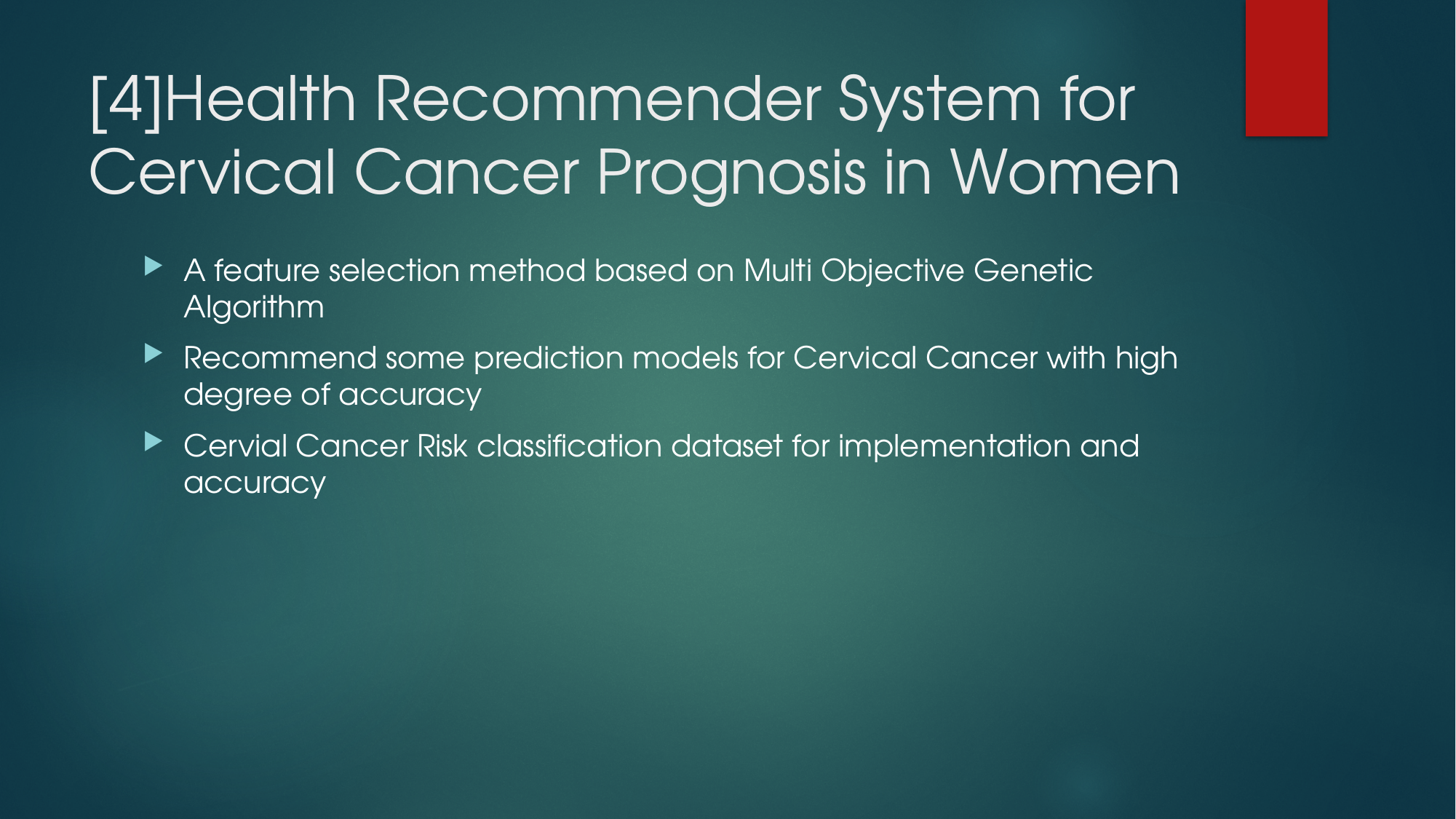

# [4]Health Recommender System for Cervical Cancer Prognosis in Women
A feature selection method based on Multi Objective Genetic Algorithm
Recommend some prediction models for Cervical Cancer with high degree of accuracy
Cervial Cancer Risk classification dataset for implementation and accuracy